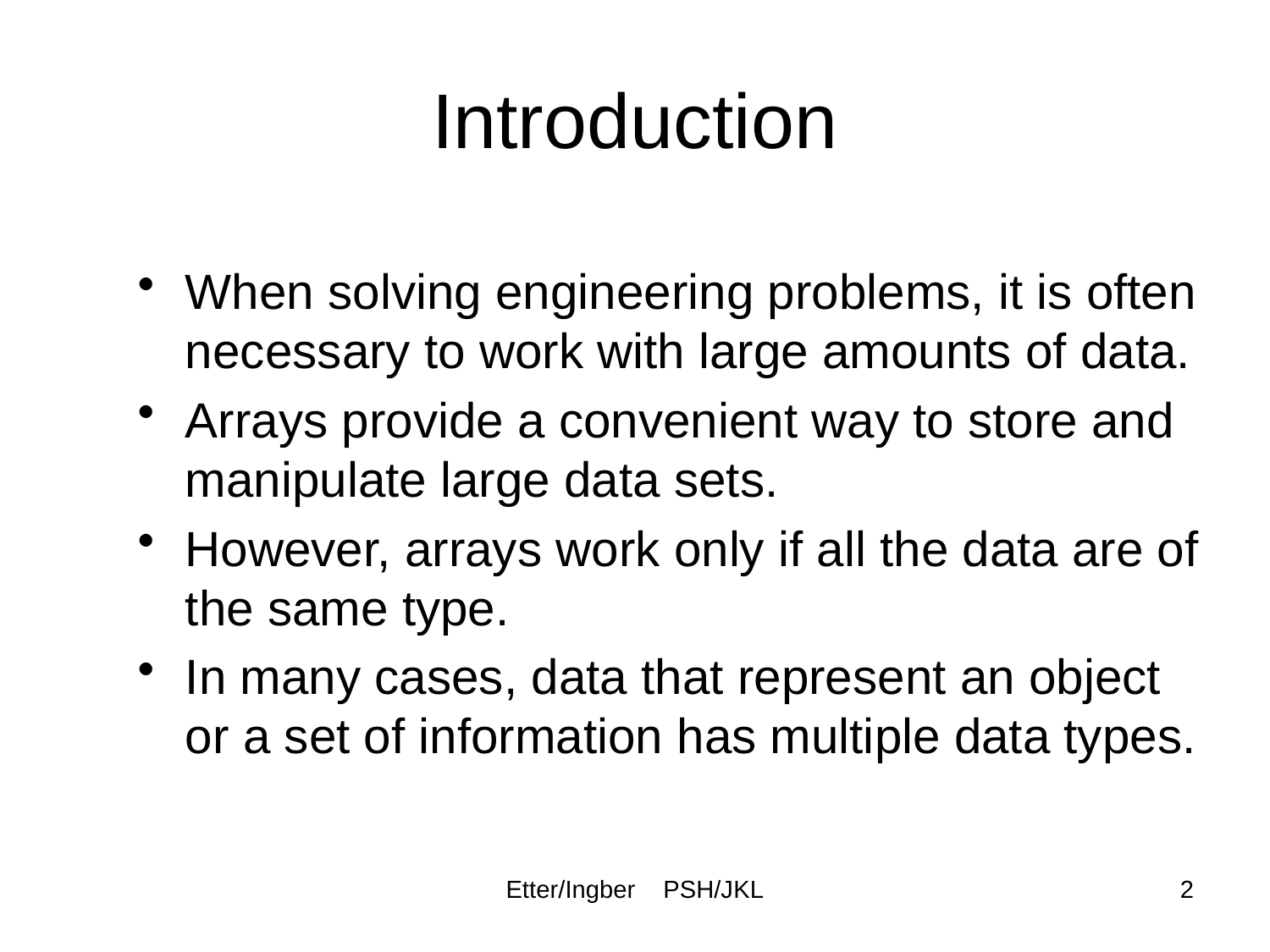

# Introduction
When solving engineering problems, it is often necessary to work with large amounts of data.
Arrays provide a convenient way to store and manipulate large data sets.
However, arrays work only if all the data are of the same type.
In many cases, data that represent an object or a set of information has multiple data types.
Etter/Ingber    PSH/JKL
2